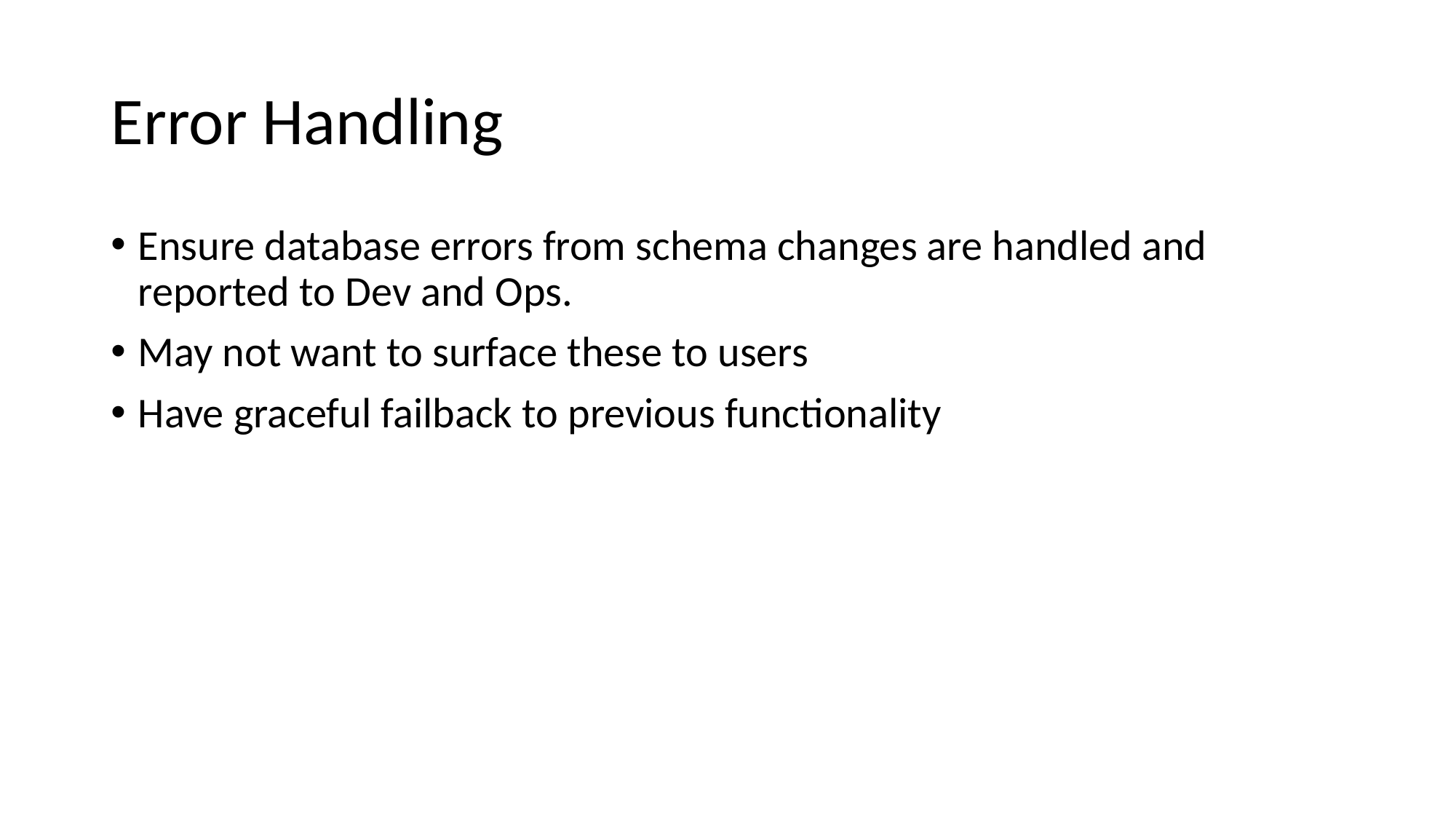

# Error Handling
Ensure database errors from schema changes are handled and reported to Dev and Ops.
May not want to surface these to users
Have graceful failback to previous functionality